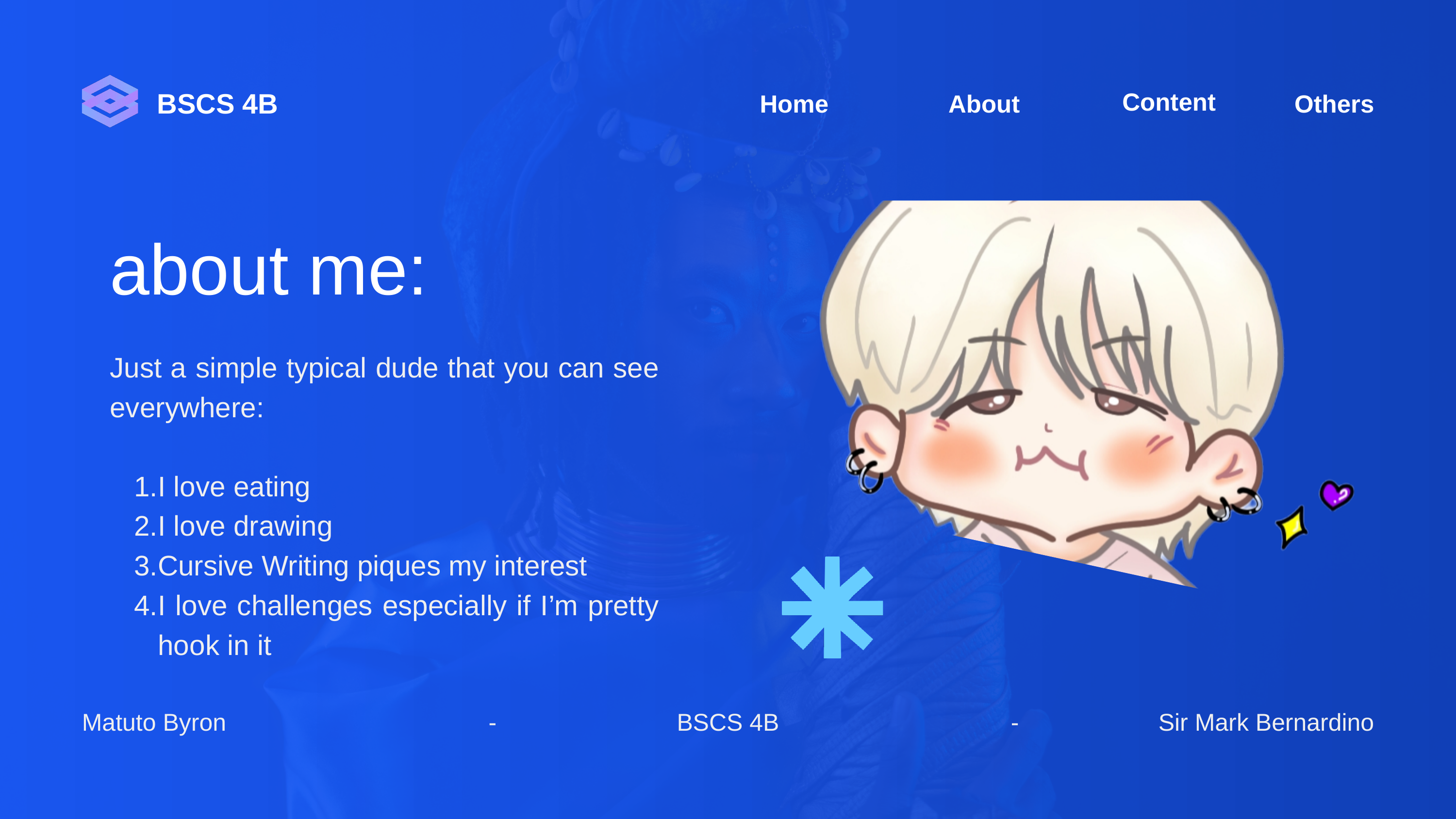

Content
Home
Others
About
BSCS 4B

about me:
Just a simple typical dude that you can see everywhere:

I love eating
I love drawing
Cursive Writing piques my interest
I love challenges especially if I’m pretty hook in it

Matuto Byron
-
BSCS 4B
-
Sir Mark Bernardino